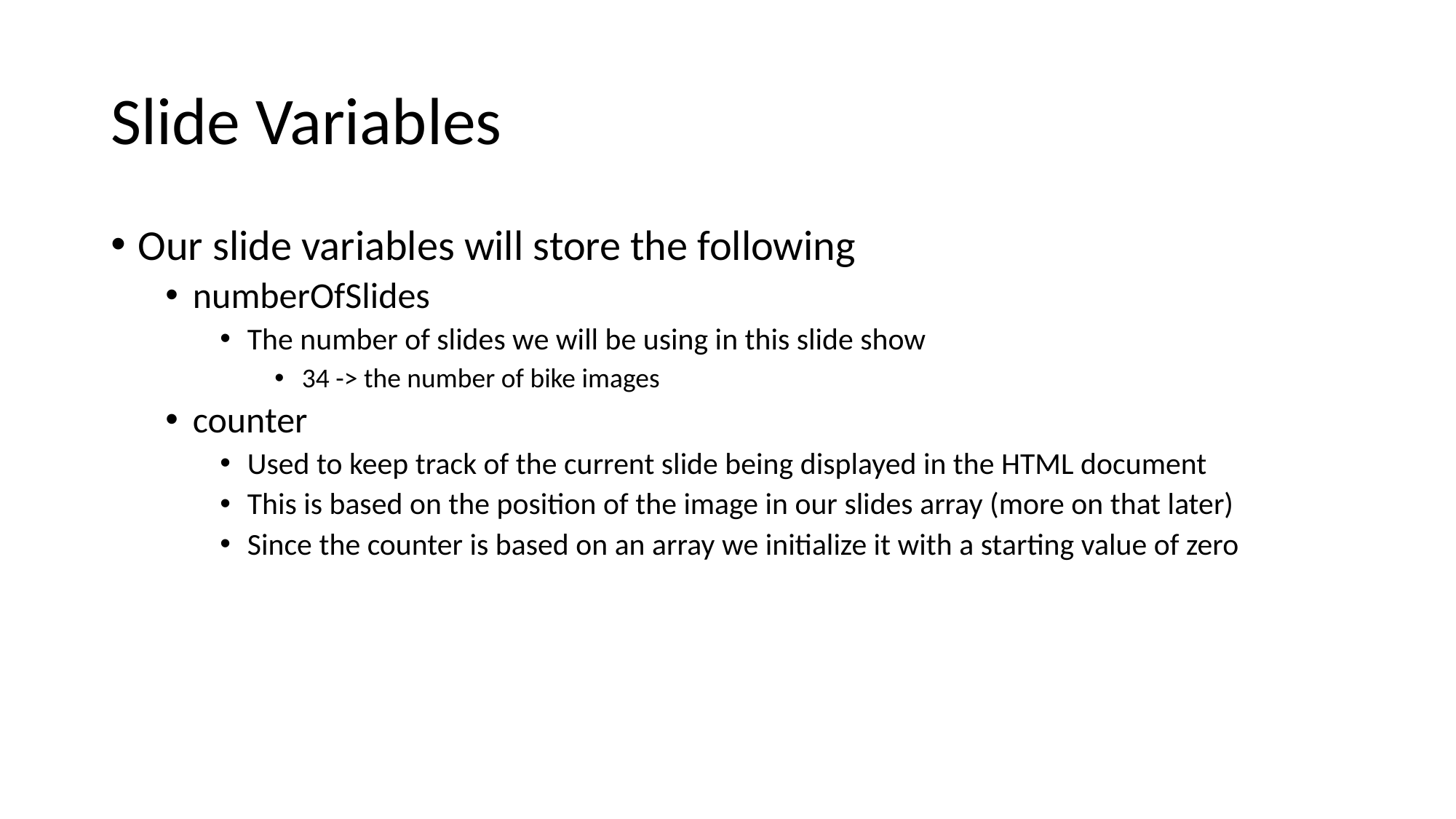

# Slide Variables
Our slide variables will store the following
numberOfSlides
The number of slides we will be using in this slide show
34 -> the number of bike images
counter
Used to keep track of the current slide being displayed in the HTML document
This is based on the position of the image in our slides array (more on that later)
Since the counter is based on an array we initialize it with a starting value of zero